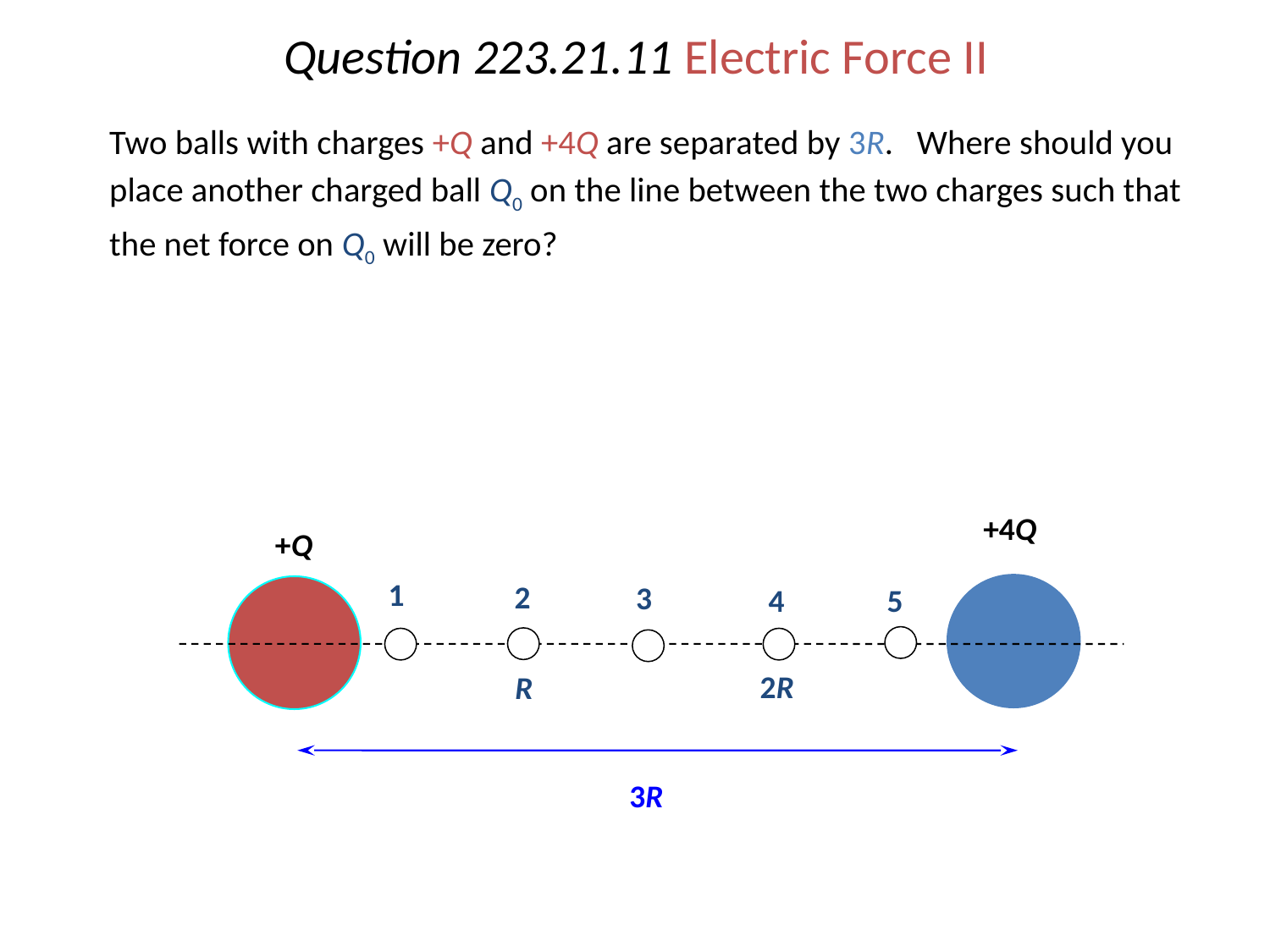

# Question 223.21.11 Electric Force II
	Two balls with charges +Q and +4Q are separated by 3R.   Where should you place another charged ball Q0 on the line between the two charges such that the net force on Q0 will be zero?

+4Q
+Q
1

2
3

5
4

2R
R

3R